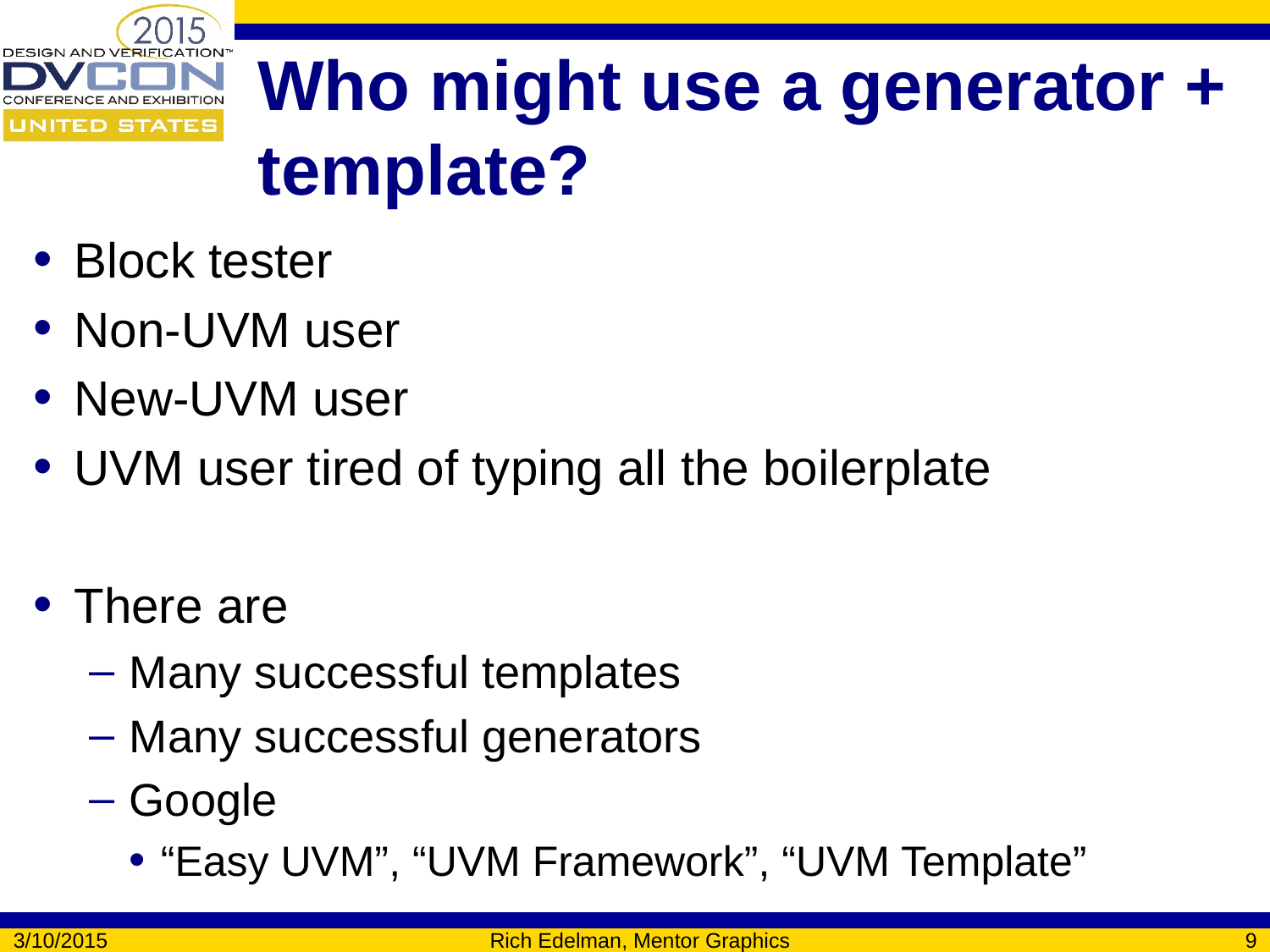

# Who might use a generator + template?
Block tester
Non-UVM user
New-UVM user
UVM user tired of typing all the boilerplate

There are
Many successful templates
Many successful generators
Google
“Easy UVM”, “UVM Framework”, “UVM Template”
3/10/2015
Rich Edelman, Mentor Graphics
9